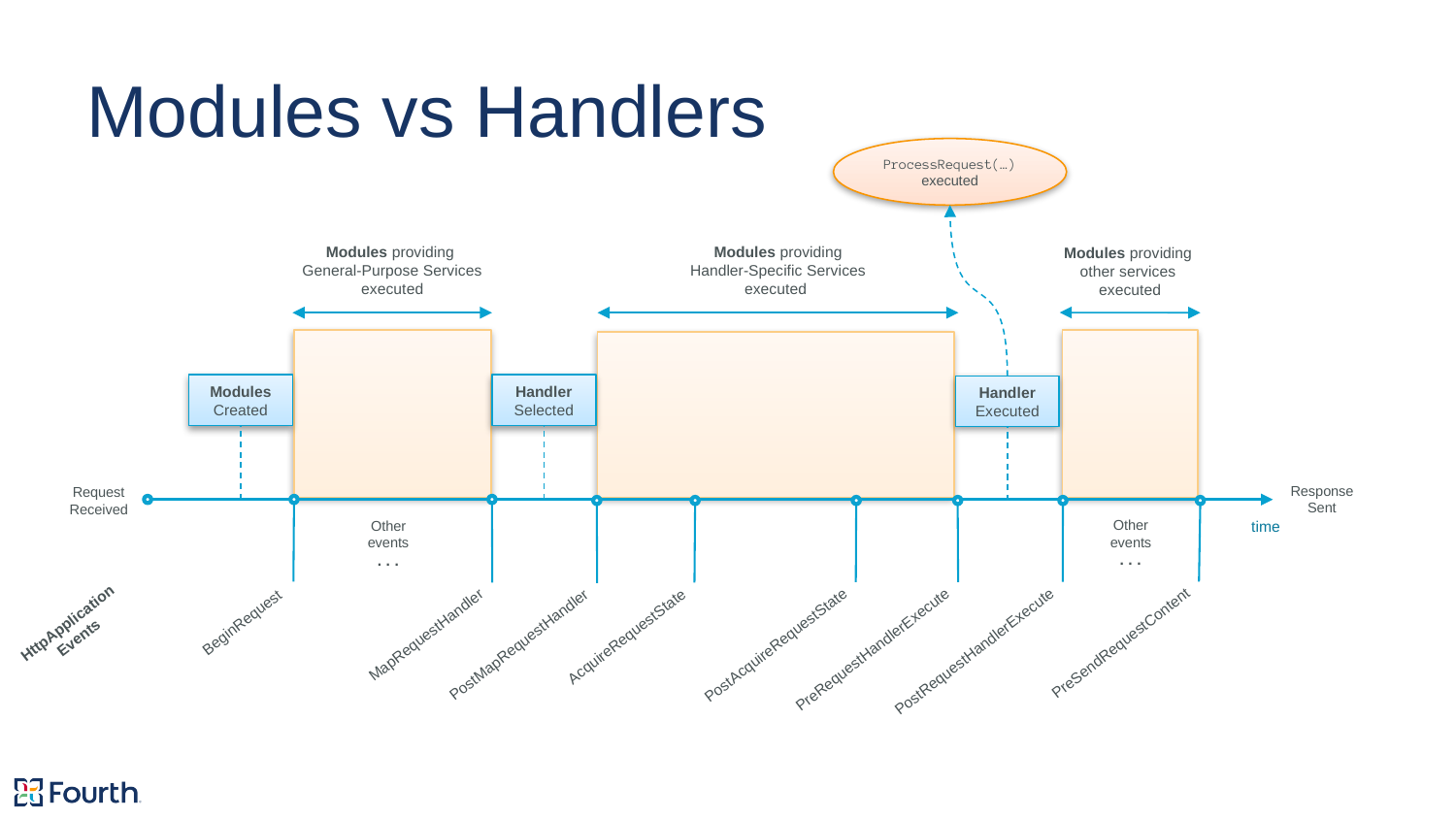

# Modules vs Handlers
ProcessRequest(…)
executed
Modules providing
General-Purpose Services
executed
Modules providing
Handler-Specific Services
executed
Modules providing
other services
executed

Modules
Created
Handler
Selected
Handler
Executed
Response Sent
Request Received

Other events
. . .
Other events
. . .
time
HttpApplication Events
BeginRequest
MapRequestHandler
AcquireRequestState
PostMapRequestHandler
PreSendRequestContent
PostRequestHandlerExecute
PostAcquireRequestState
PreRequestHandlerExecute